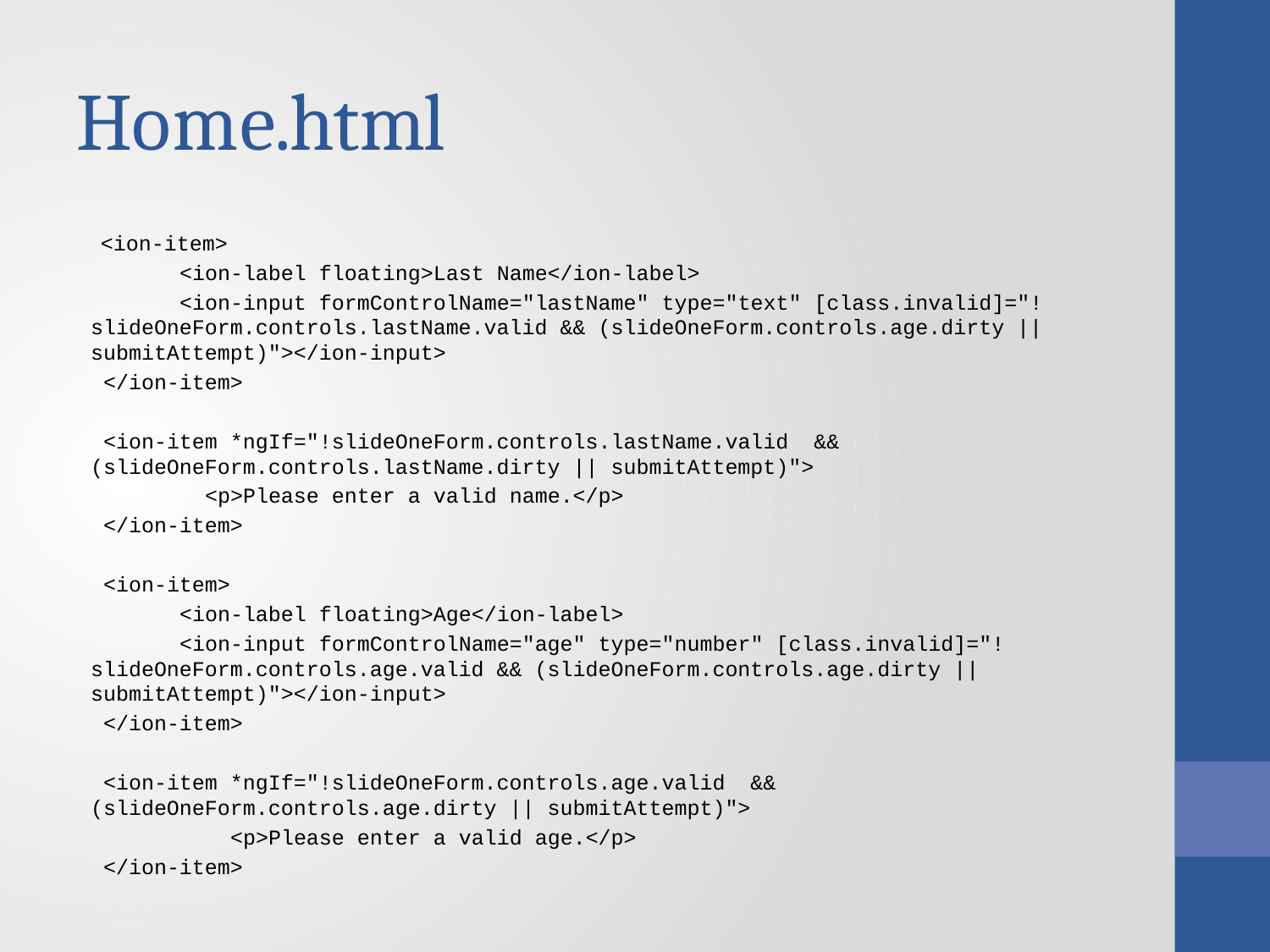

# Home.html
  <ion-item>
       <ion-label floating>Last Name</ion-label>
       <ion-input formControlName="lastName" type="text" [class.invalid]="!slideOneForm.controls.lastName.valid && (slideOneForm.controls.age.dirty || submitAttempt)"></ion-input>
 </ion-item>

 <ion-item *ngIf="!slideOneForm.controls.lastName.valid  && (slideOneForm.controls.lastName.dirty || submitAttempt)">
         <p>Please enter a valid name.</p>
 </ion-item>

 <ion-item>
       <ion-label floating>Age</ion-label>
       <ion-input formControlName="age" type="number" [class.invalid]="!slideOneForm.controls.age.valid && (slideOneForm.controls.age.dirty || submitAttempt)"></ion-input>
 </ion-item>

 <ion-item *ngIf="!slideOneForm.controls.age.valid  && (slideOneForm.controls.age.dirty || submitAttempt)">
           <p>Please enter a valid age.</p>
 </ion-item>